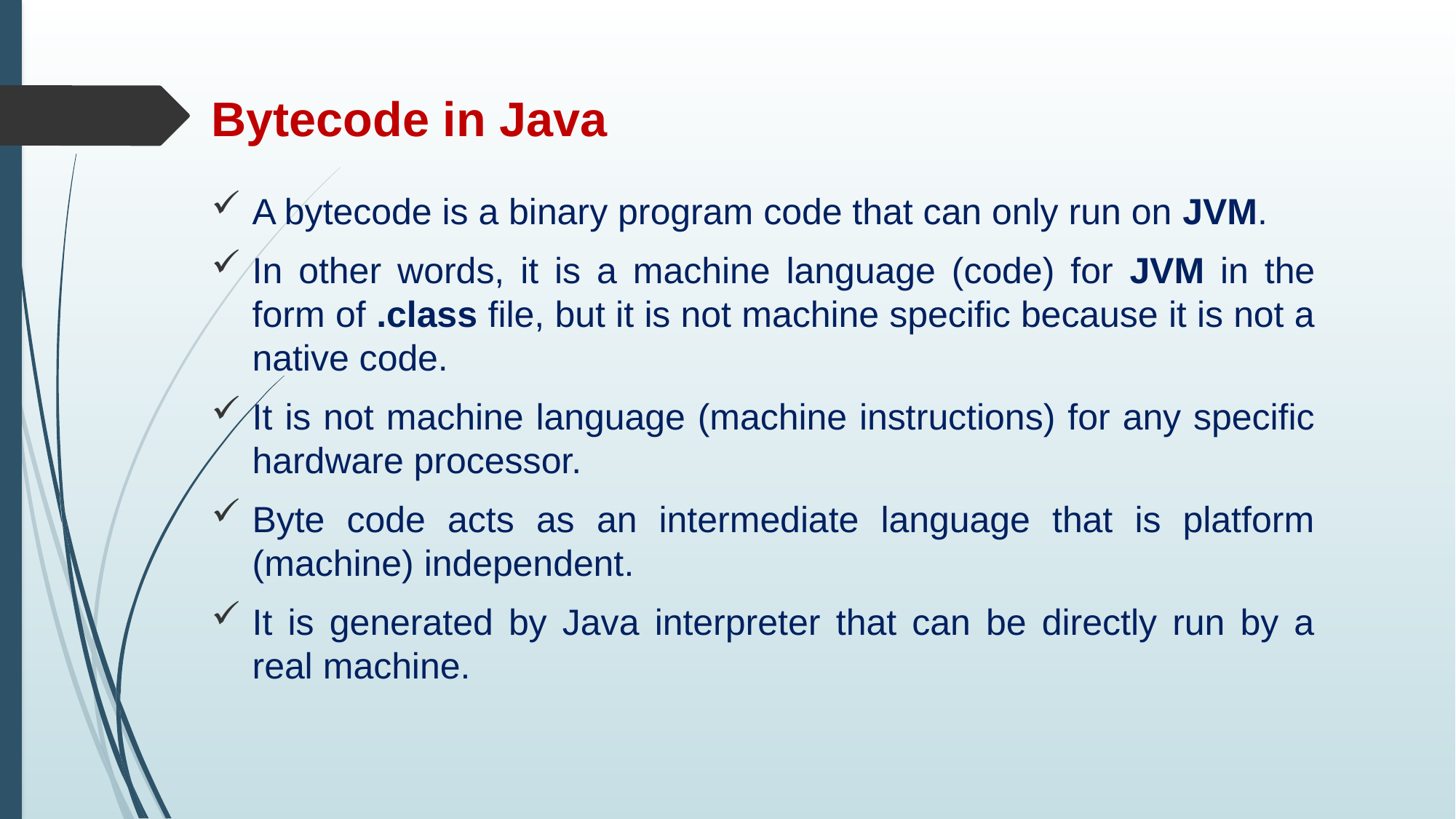

# Bytecode in Java
A bytecode is a binary program code that can only run on JVM.
In other words, it is a machine language (code) for JVM in the form of .class file, but it is not machine specific because it is not a native code.
It is not machine language (machine instructions) for any specific hardware processor.
Byte code acts as an intermediate language that is platform (machine) independent.
It is generated by Java interpreter that can be directly run by a real machine.